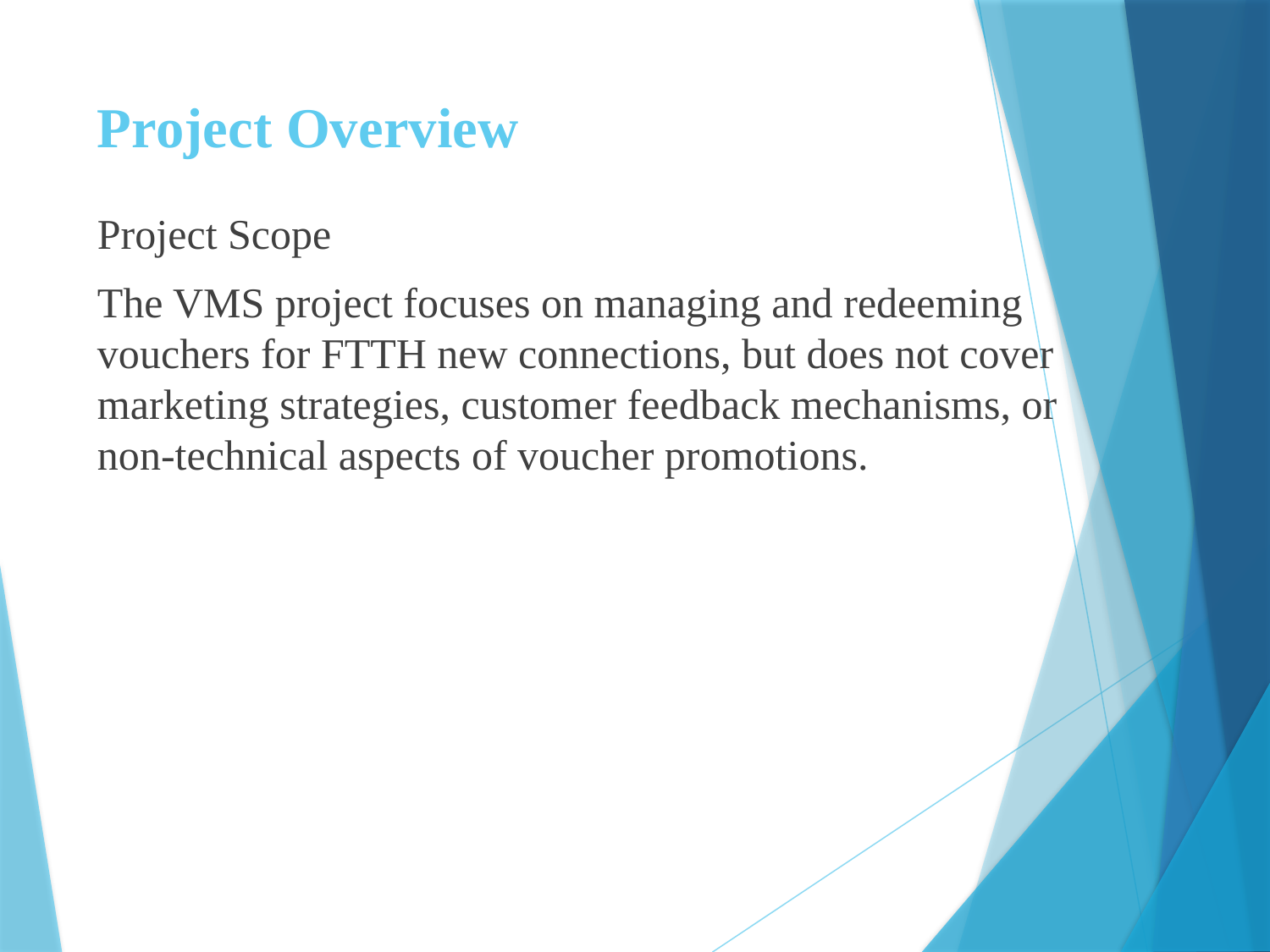

# Project Overview
Project Scope
The VMS project focuses on managing and redeeming vouchers for FTTH new connections, but does not cover marketing strategies, customer feedback mechanisms, or non-technical aspects of voucher promotions.